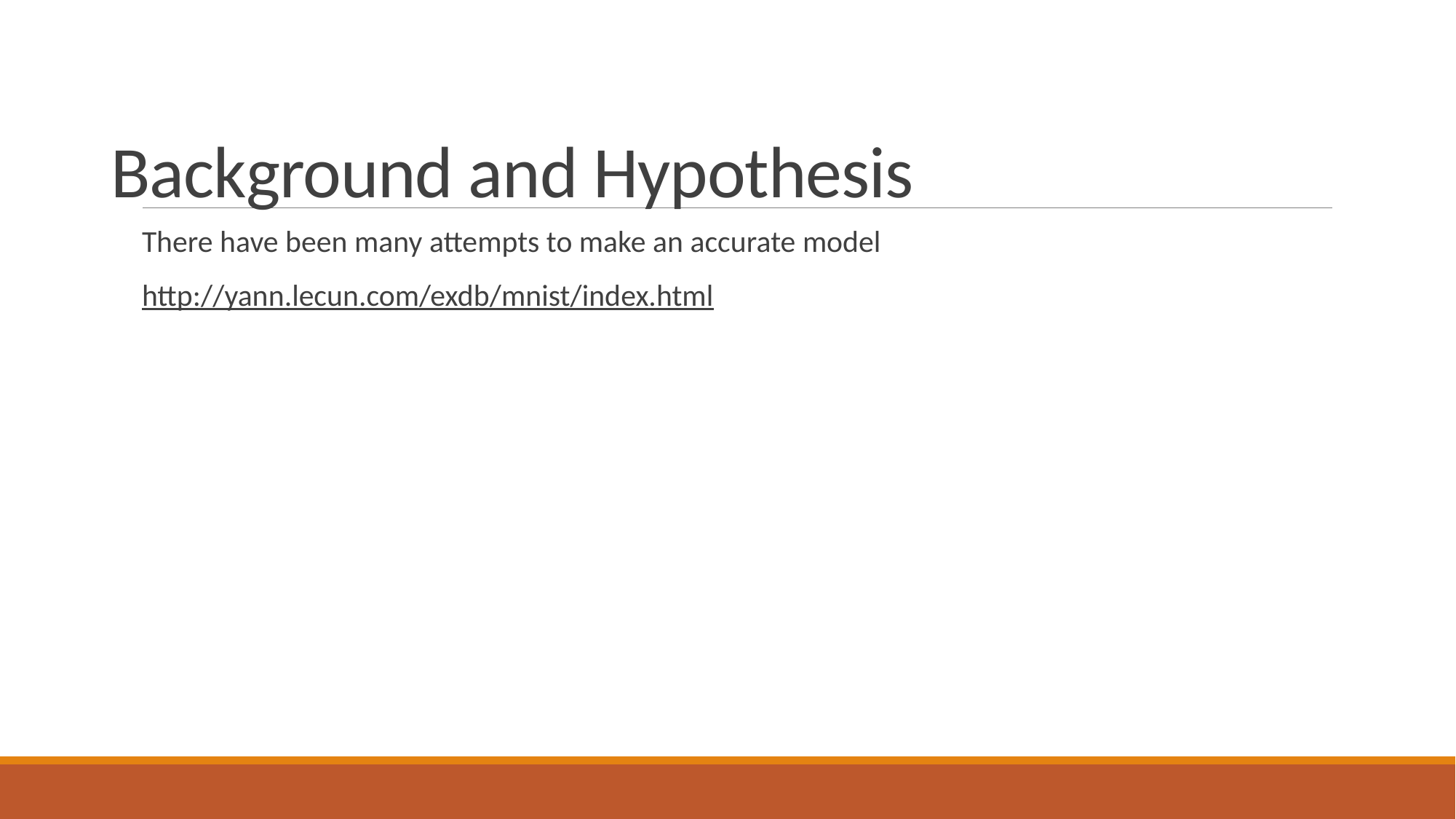

# Background and Hypothesis
There have been many attempts to make an accurate model
http://yann.lecun.com/exdb/mnist/index.html